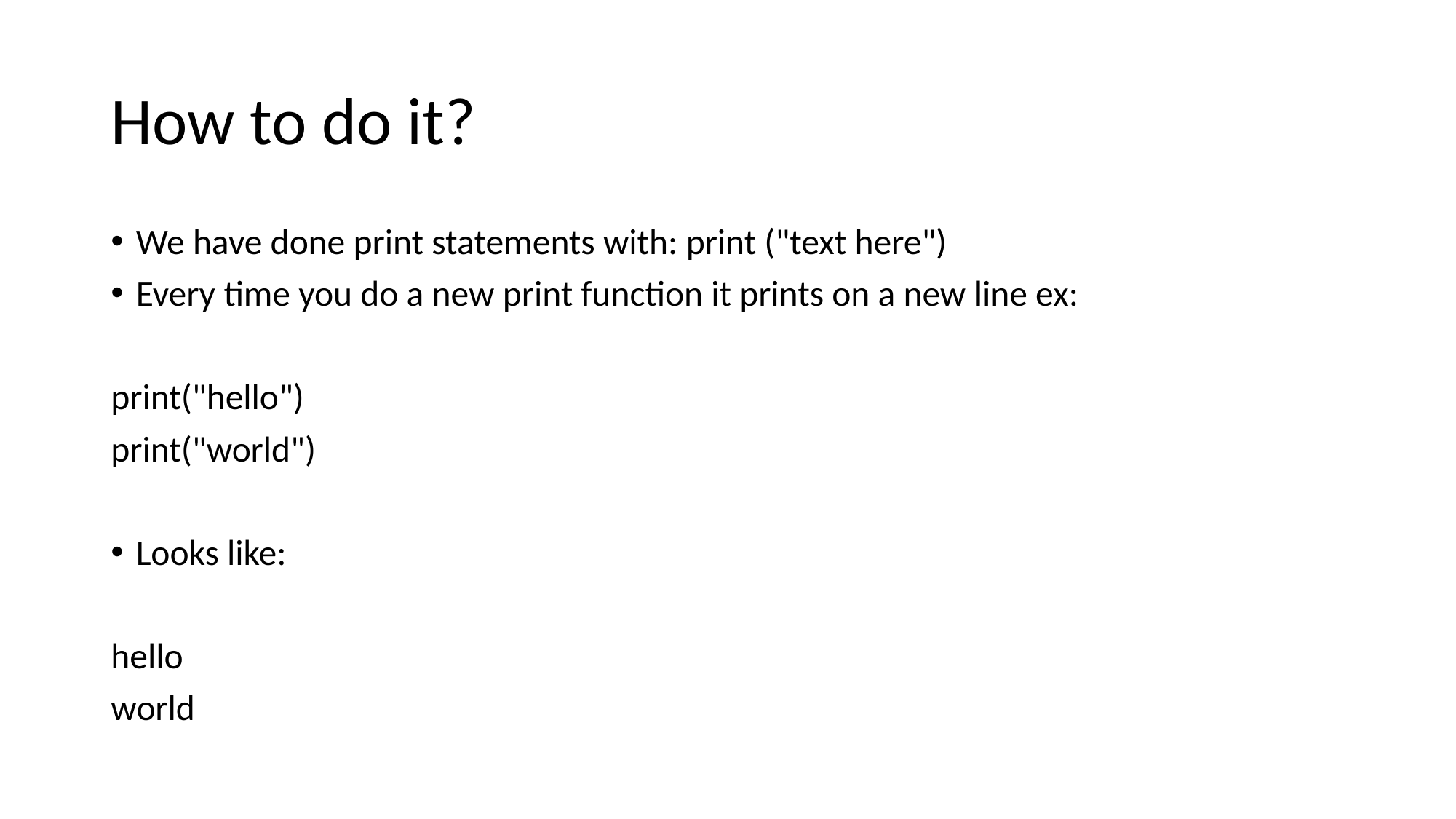

# How to do it?
We have done print statements with: print ("text here")
Every time you do a new print function it prints on a new line ex:

print("hello")
print("world")

Looks like:

hello
world